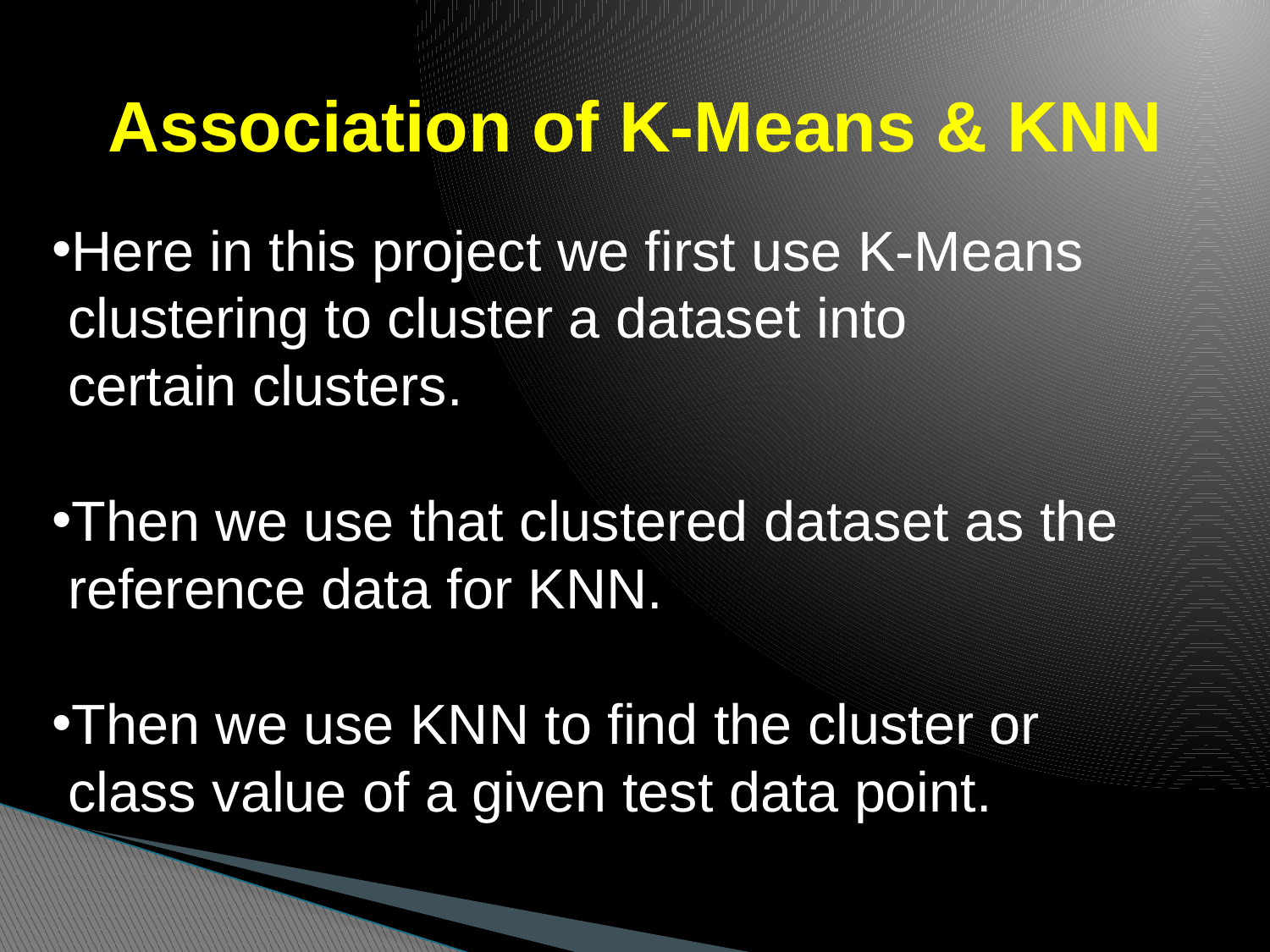

# Association of K-Means & KNN
Here in this project we first use K-Means
 clustering to cluster a dataset into
 certain clusters.

Then we use that clustered dataset as the
 reference data for KNN.

Then we use KNN to find the cluster or
 class value of a given test data point.